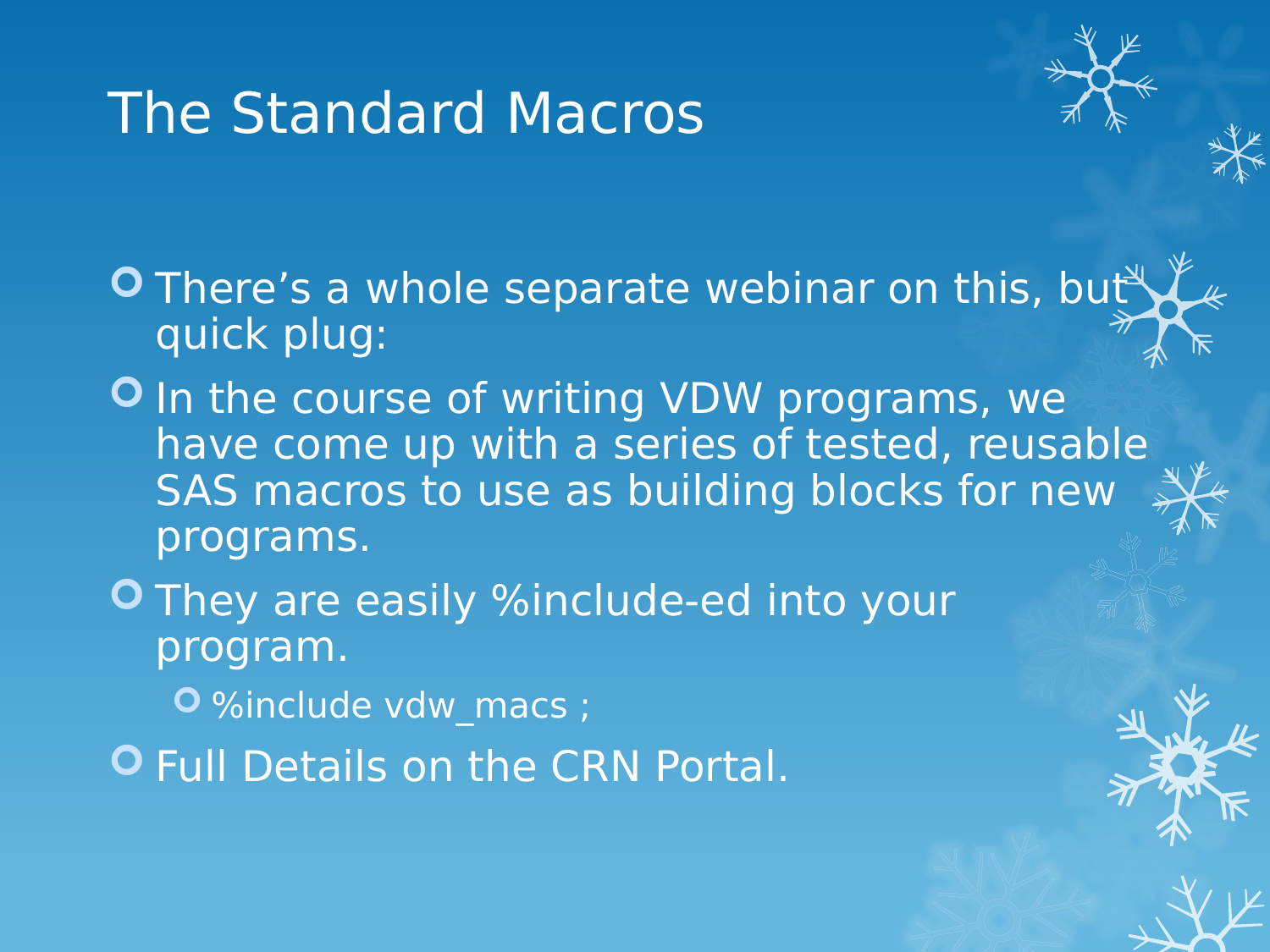

# The Standard Macros
There’s a whole separate webinar on this, but quick plug:
In the course of writing VDW programs, we have come up with a series of tested, reusable SAS macros to use as building blocks for new programs.
They are easily %include-ed into your program.
%include vdw_macs ;
Full Details on the CRN Portal.